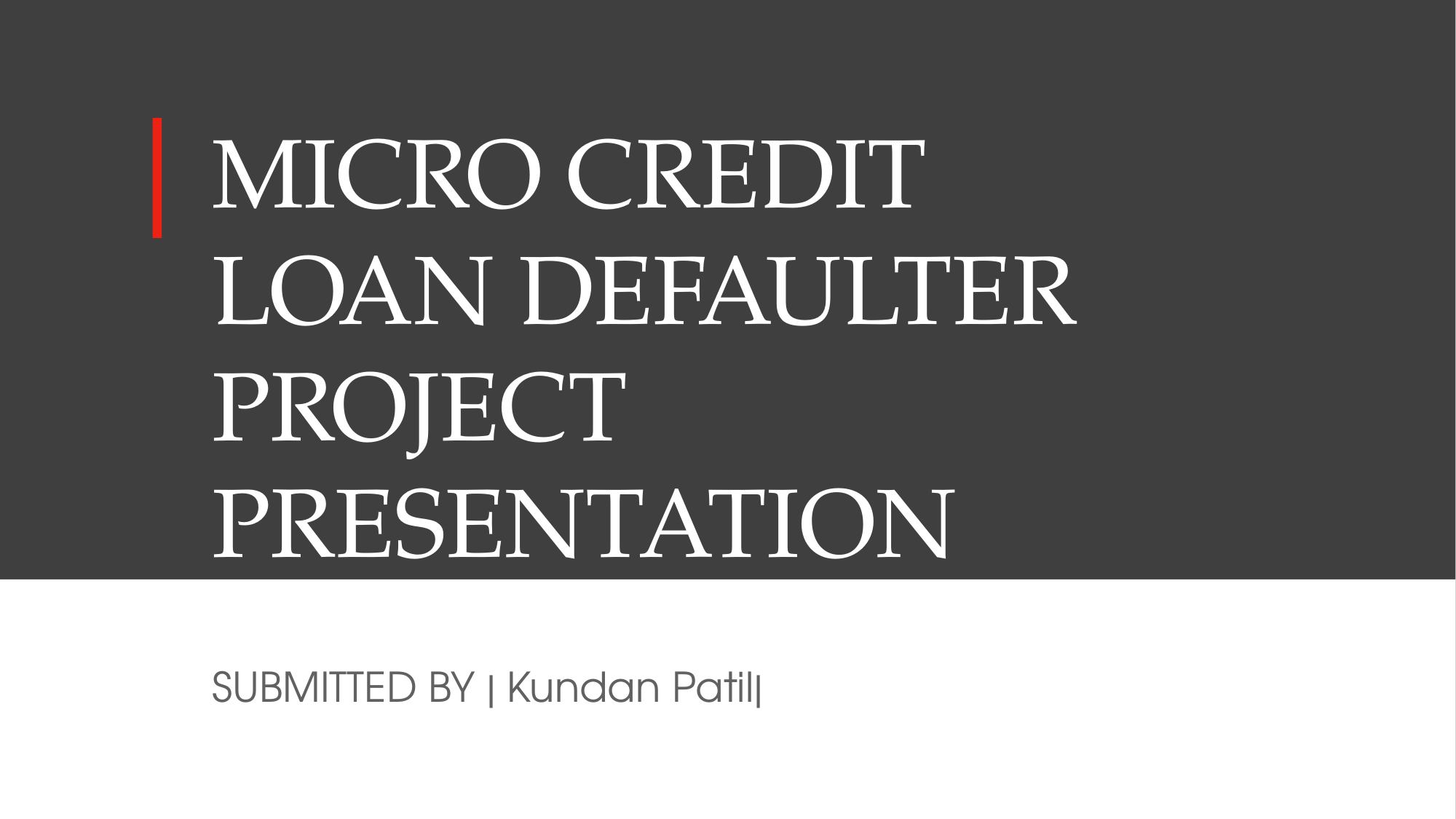

# MICRO CREDIT LOAN DEFAULTER PROJECT PRESENTATION
SUBMITTED BY | Kundan Patil|